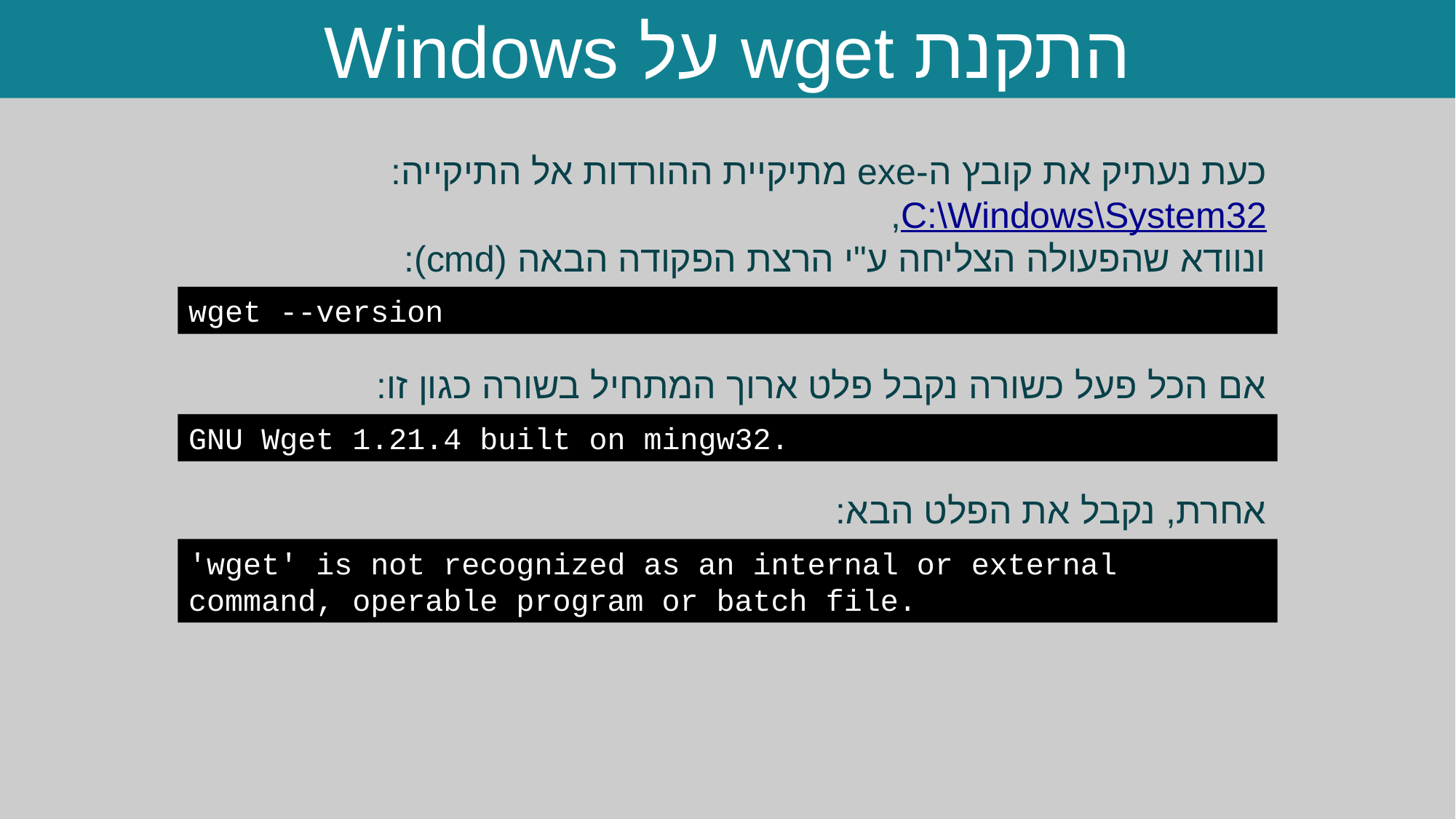

התקנת wget על Windows

כעת נעתיק את קובץ ה-exe מתיקיית ההורדות אל התיקייה: C:\Windows\System32,
ונוודא שהפעולה הצליחה ע"י הרצת הפקודה הבאה (cmd):
wget --version

אם הכל פעל כשורה נקבל פלט ארוך המתחיל בשורה כגון זו:
GNU Wget 1.21.4 built on mingw32.

אחרת, נקבל את הפלט הבא:
'wget' is not recognized as an internal or external command, operable program or batch file.